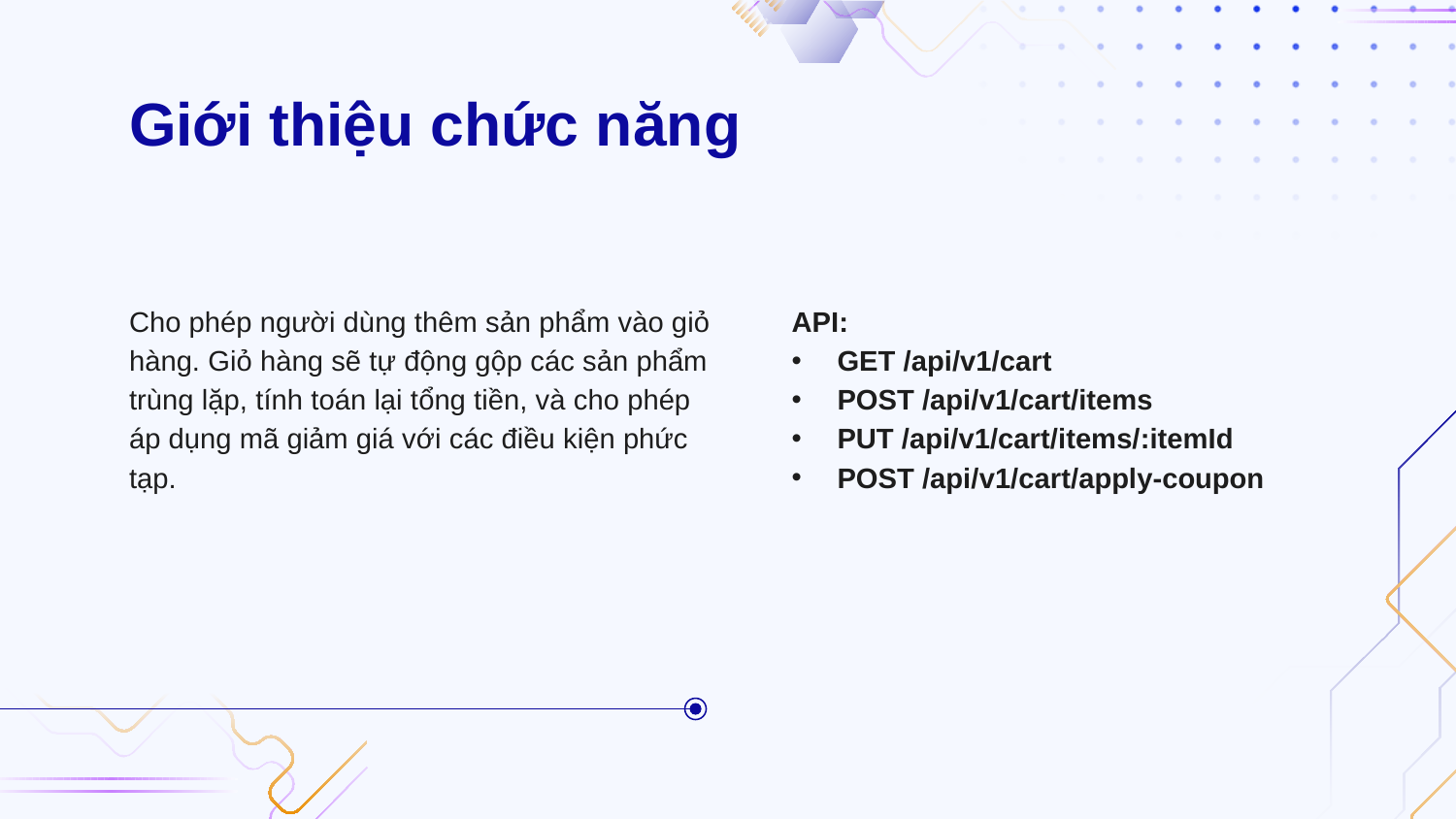

# Giới thiệu chức năng
Cho phép người dùng thêm sản phẩm vào giỏ hàng. Giỏ hàng sẽ tự động gộp các sản phẩm trùng lặp, tính toán lại tổng tiền, và cho phép áp dụng mã giảm giá với các điều kiện phức tạp.
API:
GET /api/v1/cart
POST /api/v1/cart/items
PUT /api/v1/cart/items/:itemId
POST /api/v1/cart/apply-coupon